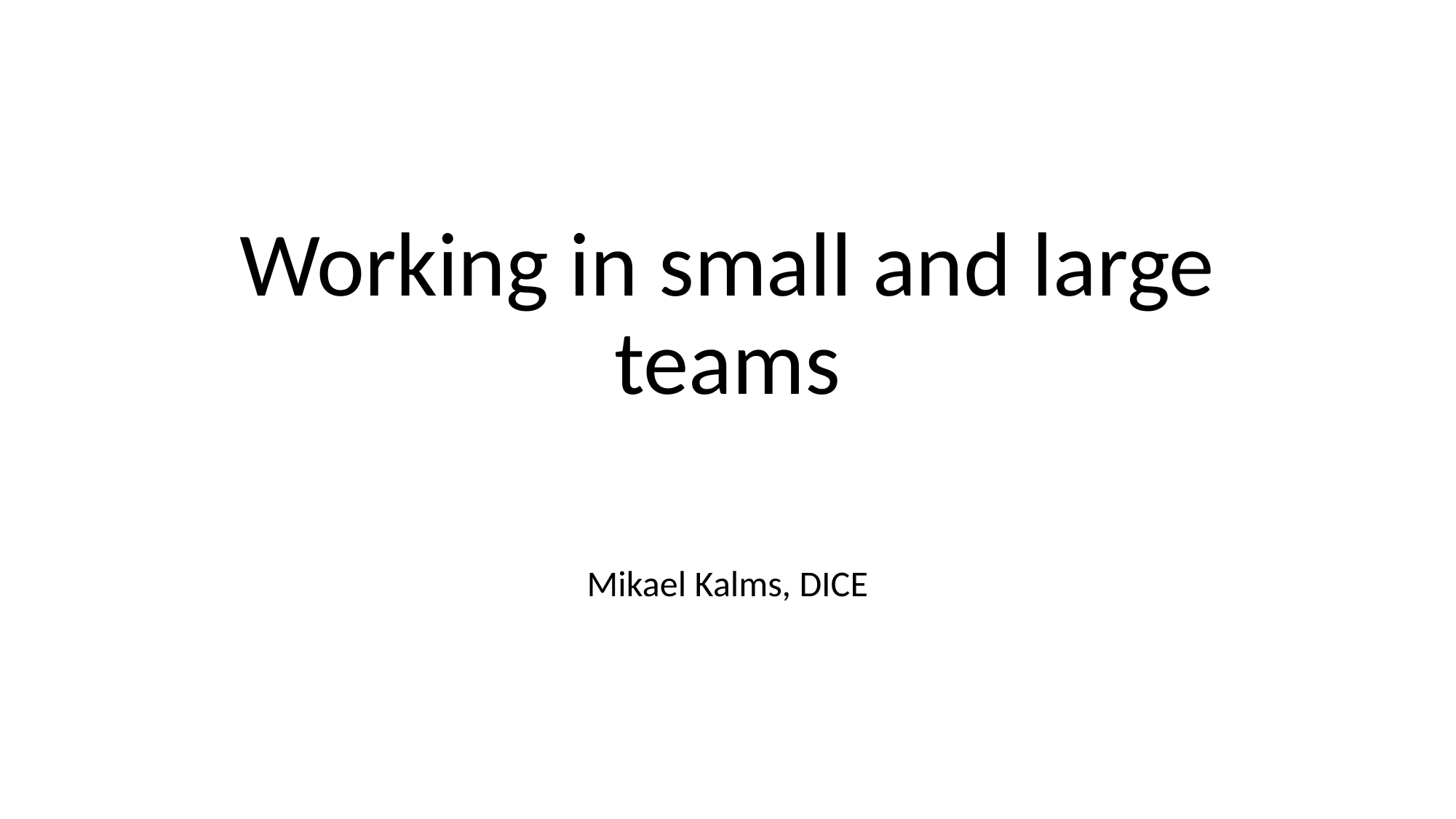

# Working in small and large teams
Mikael Kalms, DICE